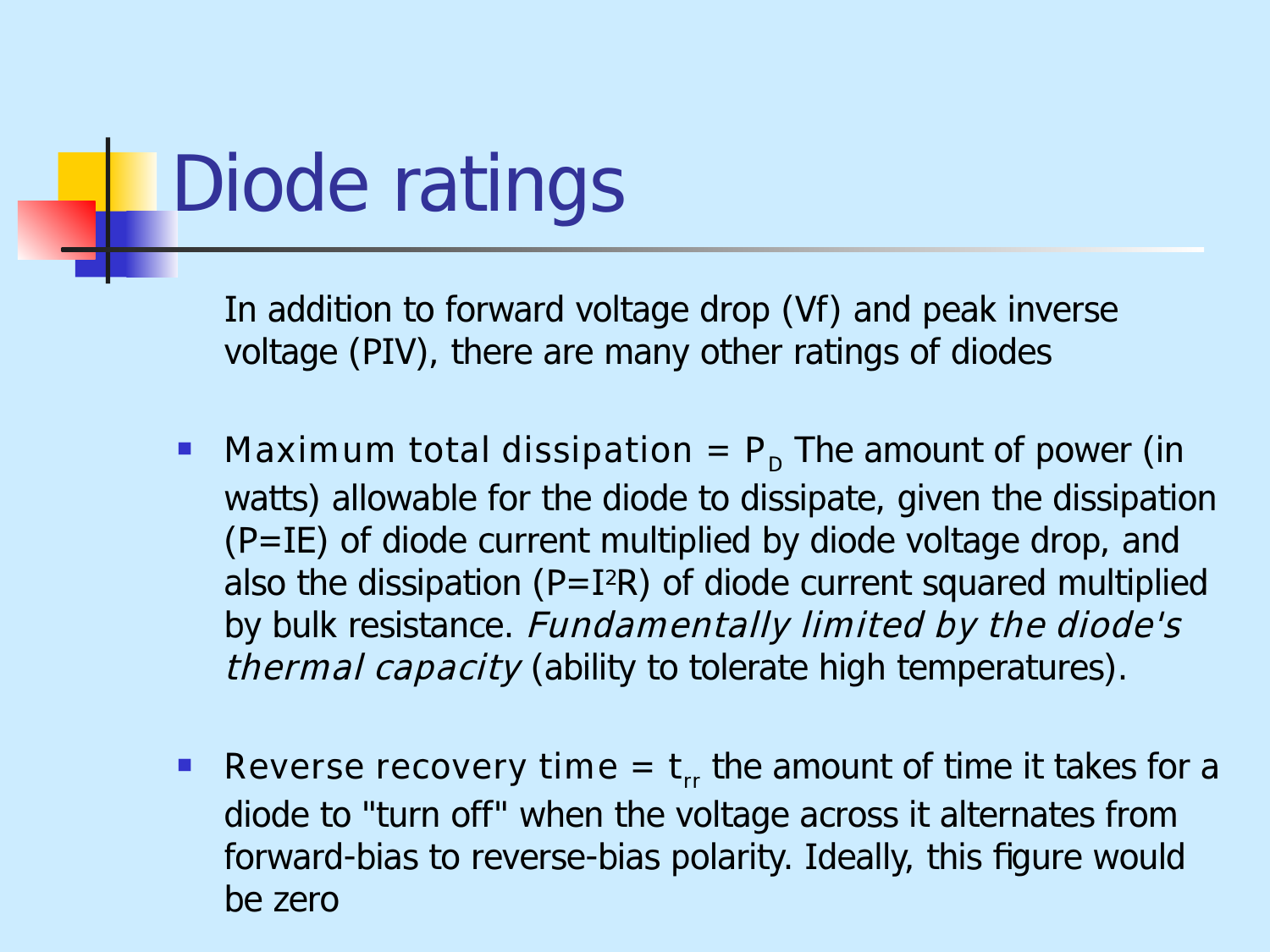

# Diode ratings
	In addition to forward voltage drop (Vf) and peak inverse voltage (PIV), there are many other ratings of diodes

Maximum total dissipation = PD The amount of power (in watts) allowable for the diode to dissipate, given the dissipation (P=IE) of diode current multiplied by diode voltage drop, and also the dissipation (P=I2R) of diode current squared multiplied by bulk resistance. Fundamentally limited by the diode's thermal capacity (ability to tolerate high temperatures).

Reverse recovery time = trr the amount of time it takes for a diode to "turn off" when the voltage across it alternates from forward-bias to reverse-bias polarity. Ideally, this figure would be zero